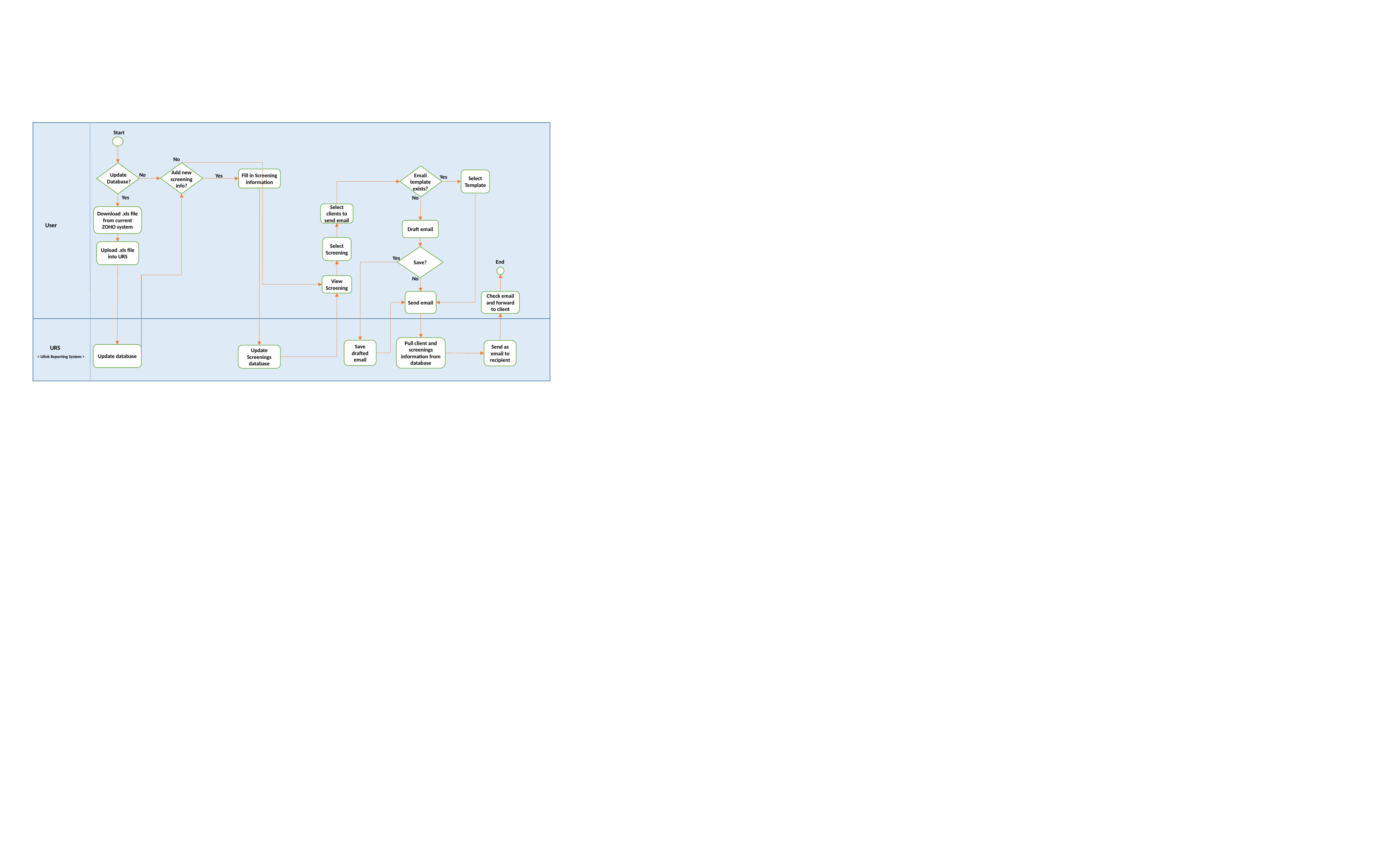

Start

Add new screening info?

Update  Database?
No
Yes
Yes

Download .xls file from current ZOHO system
User
Upload .xls file into URS

URS
Update database
Update Screenings database
< Ulink Reporting System >
No

Fill in Screening information
Select Template
Email template exists?
Yes
No
Select clients to send email
Draft email
Select Screening
Save?
Yes
End

View Screening
No
Send email
Check email and forward to client
Pull client and screenings information from database
Save drafted email
Send as email to recipient